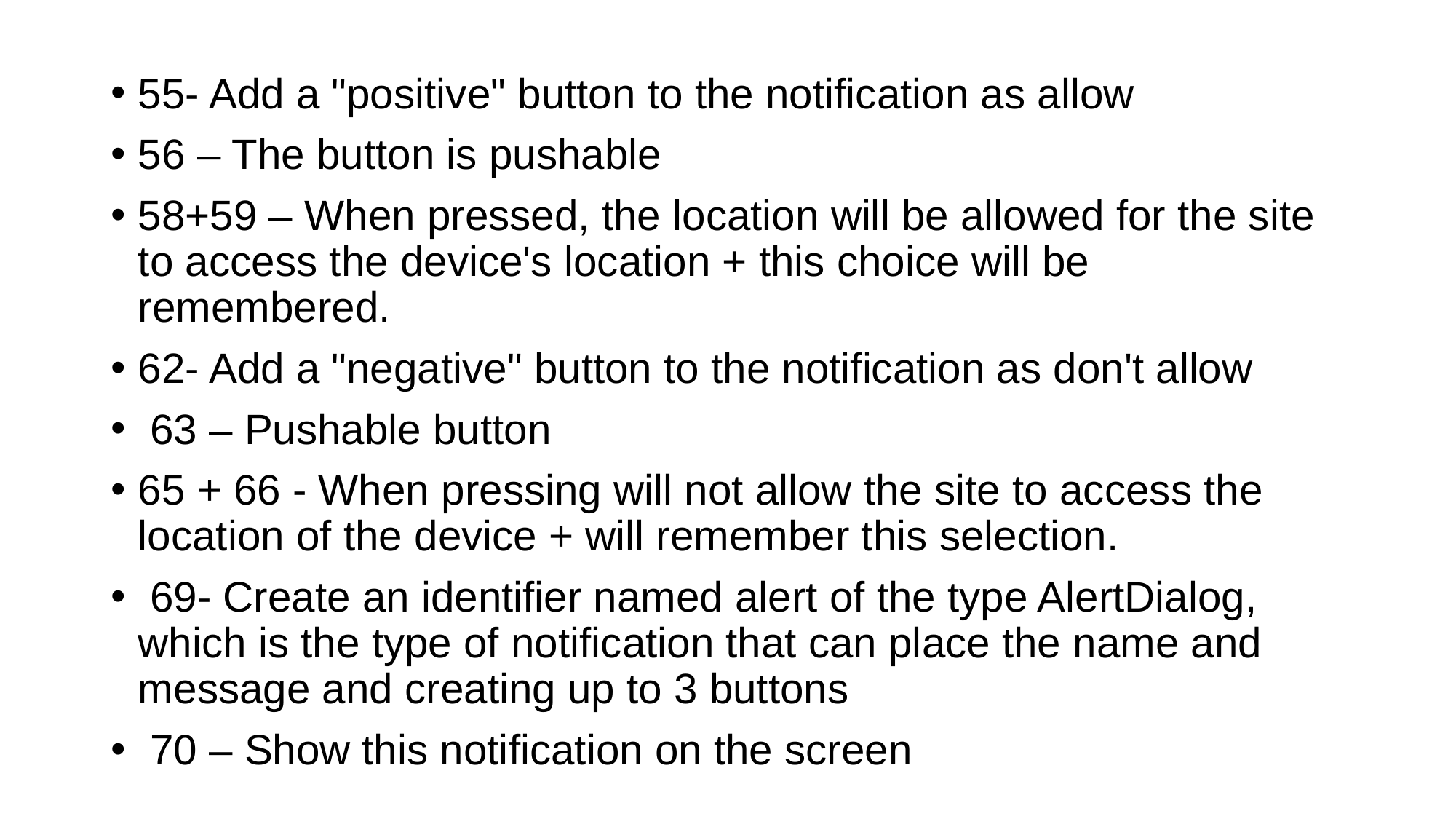

55- Add a "positive" button to the notification as allow
56 – The button is pushable
58+59 – When pressed, the location will be allowed for the site to access the device's location + this choice will be remembered.
62- Add a "negative" button to the notification as don't allow
 63 – Pushable button
65 + 66 - When pressing will not allow the site to access the location of the device + will remember this selection.
 69- Create an identifier named alert of the type AlertDialog, which is the type of notification that can place the name and message and creating up to 3 buttons
 70 – Show this notification on the screen